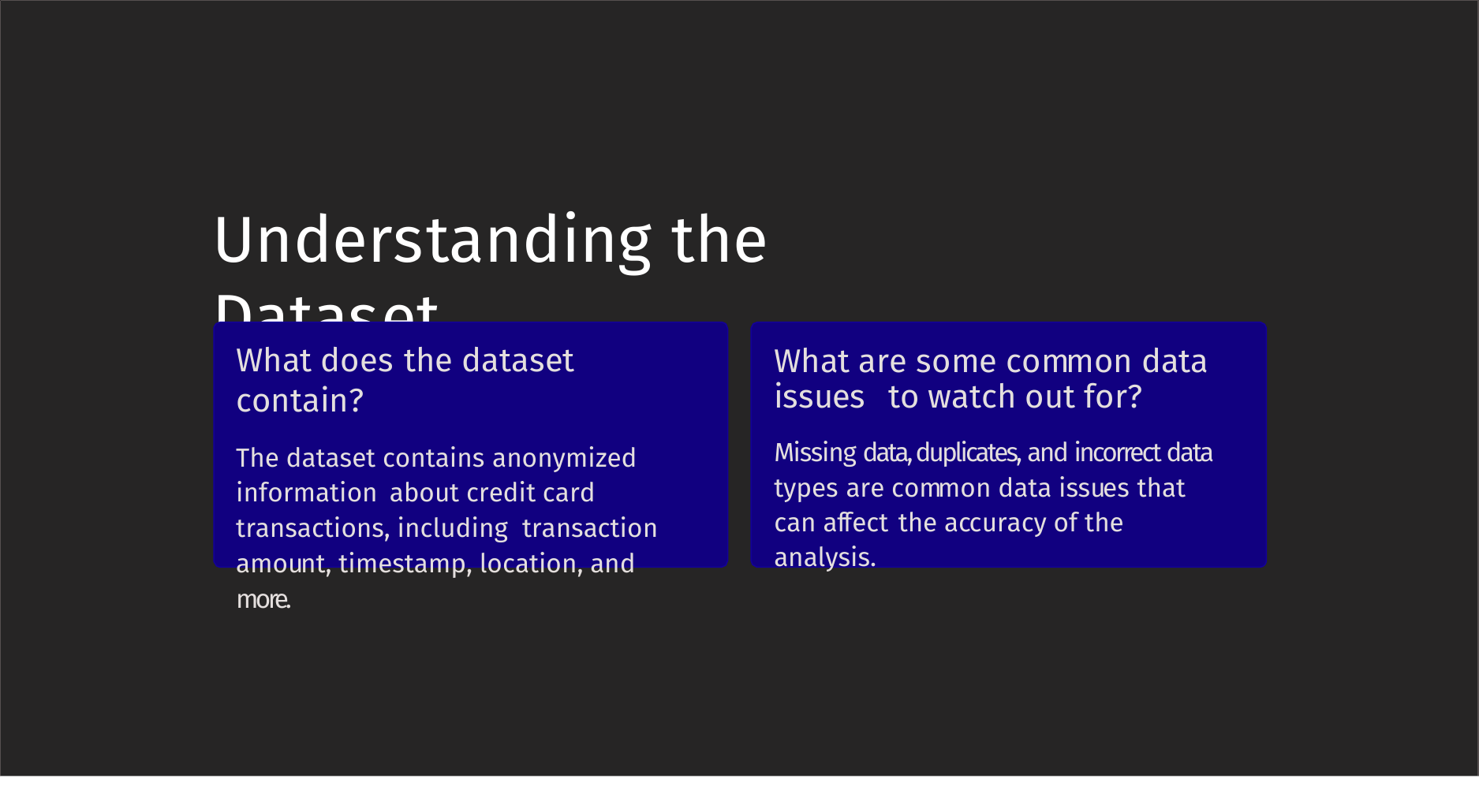

# Understanding the Dataset

What does the dataset contain?
The dataset contains anonymized information  about credit card transactions, including  transaction amount, timestamp, location, and  more.
What are some common data issues  to watch out for?
Missing data, duplicates, and incorrect data  types are common data issues that can affect  the accuracy of the analysis.